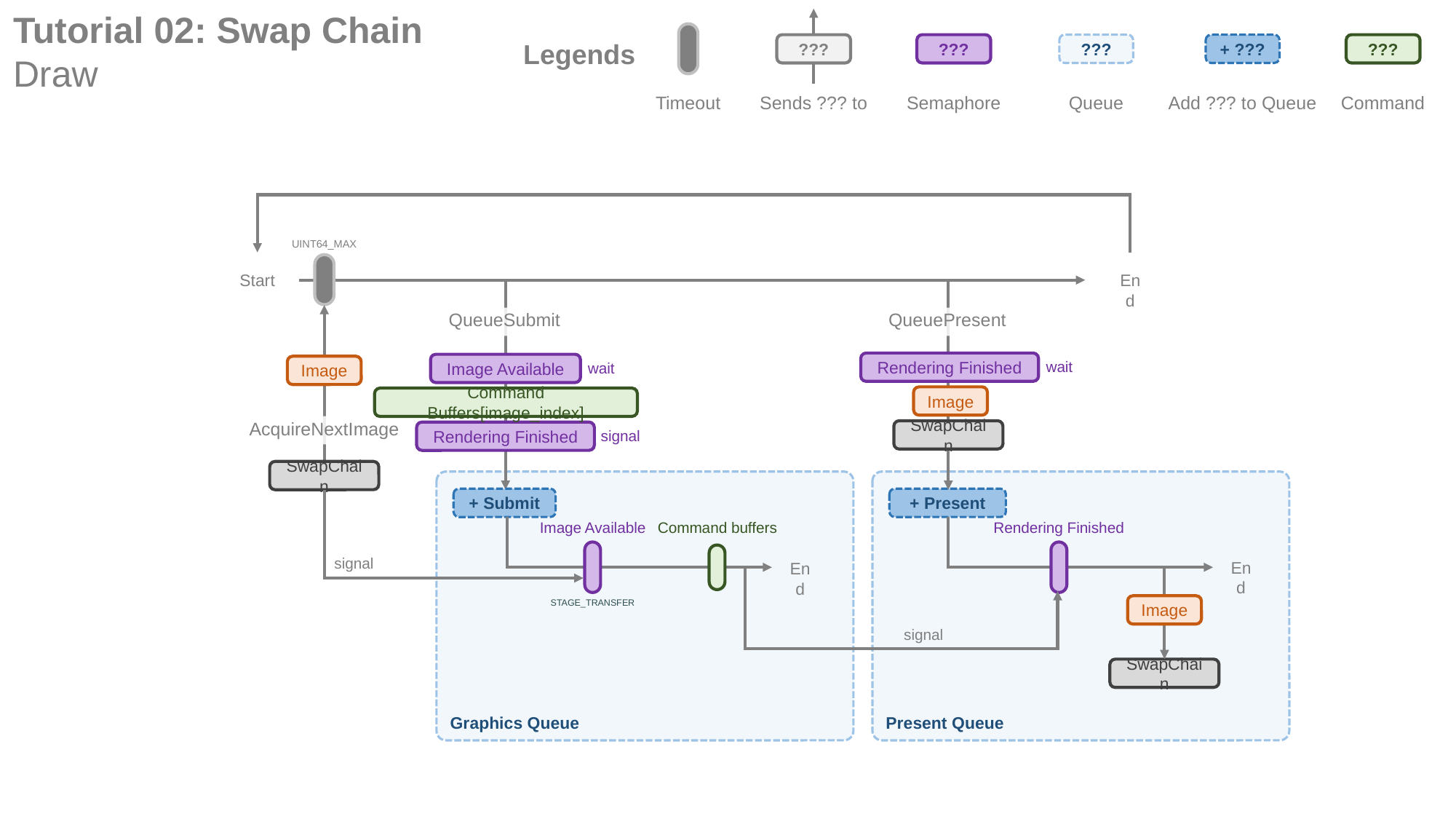

Tutorial 02: Swap Chain
Draw

Legends
???
???
???
+ ???
???
Timeout
Sends ??? to
Semaphore
Queue
Add ??? to Queue
Command

UINT64_MAX

Start
End
QueueSubmit
QueuePresent

wait
Rendering Finished
wait
Image Available
Image
Image
Command Buffers[image_index]
AcquireNextImage

SwapChain
signal
Rendering Finished
SwapChain
Graphics Queue
Present Queue
+ Submit
+ Present

Rendering Finished
Image Available
Command buffers

signal
End
End

STAGE_TRANSFER
Image
signal
SwapChain